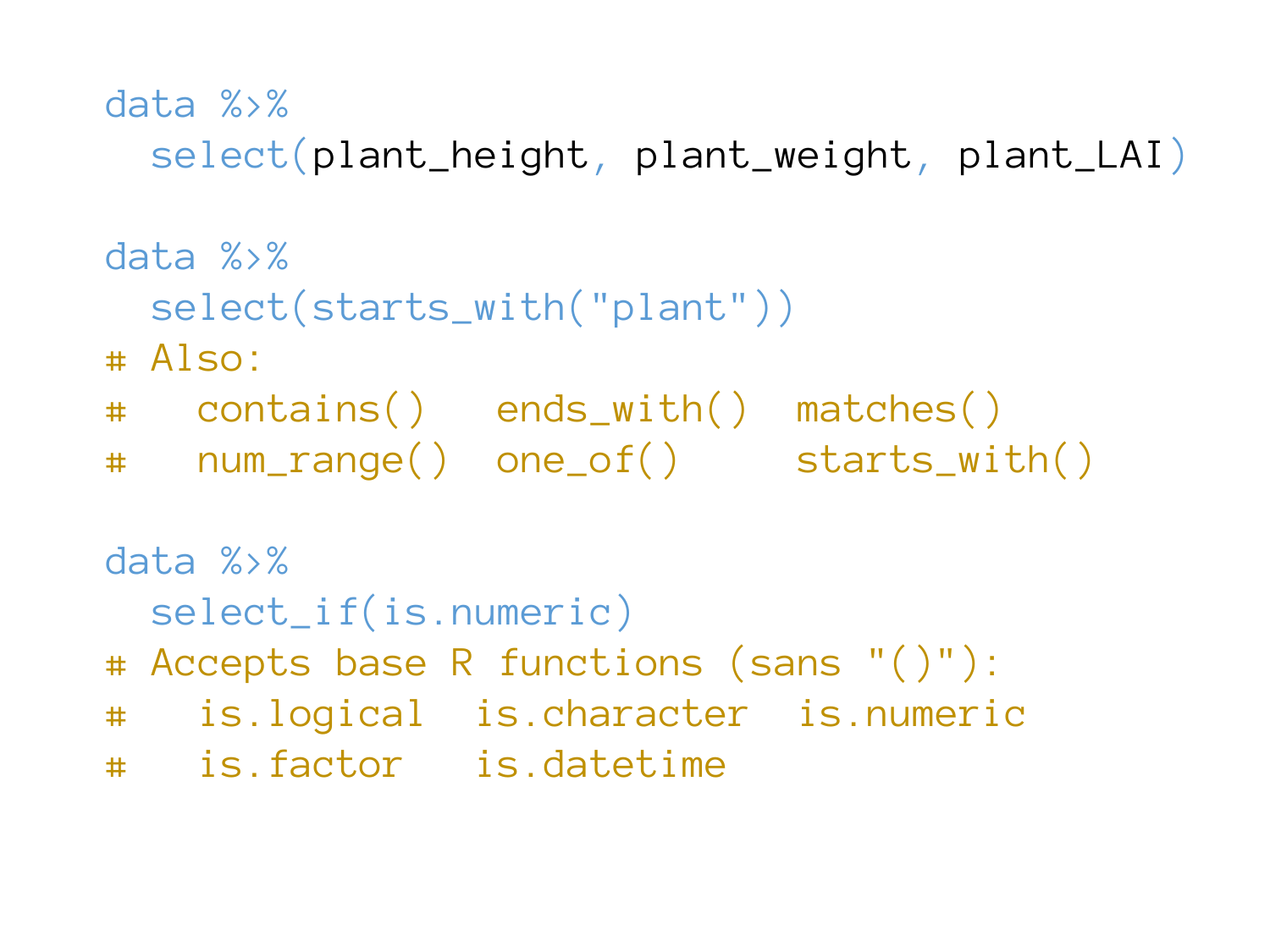

data %>%
  select(plant_height, plant_weight, plant_LAI)

data %>%
  select(starts_with("plant"))
# Also:
#   contains()   ends_with()  matches()
#   num_range()  one_of()     starts_with()

data %>%
  select_if(is.numeric)
# Accepts base R functions (sans "()"):
#   is.logical  is.character  is.numeric
#   is.factor   is.datetime